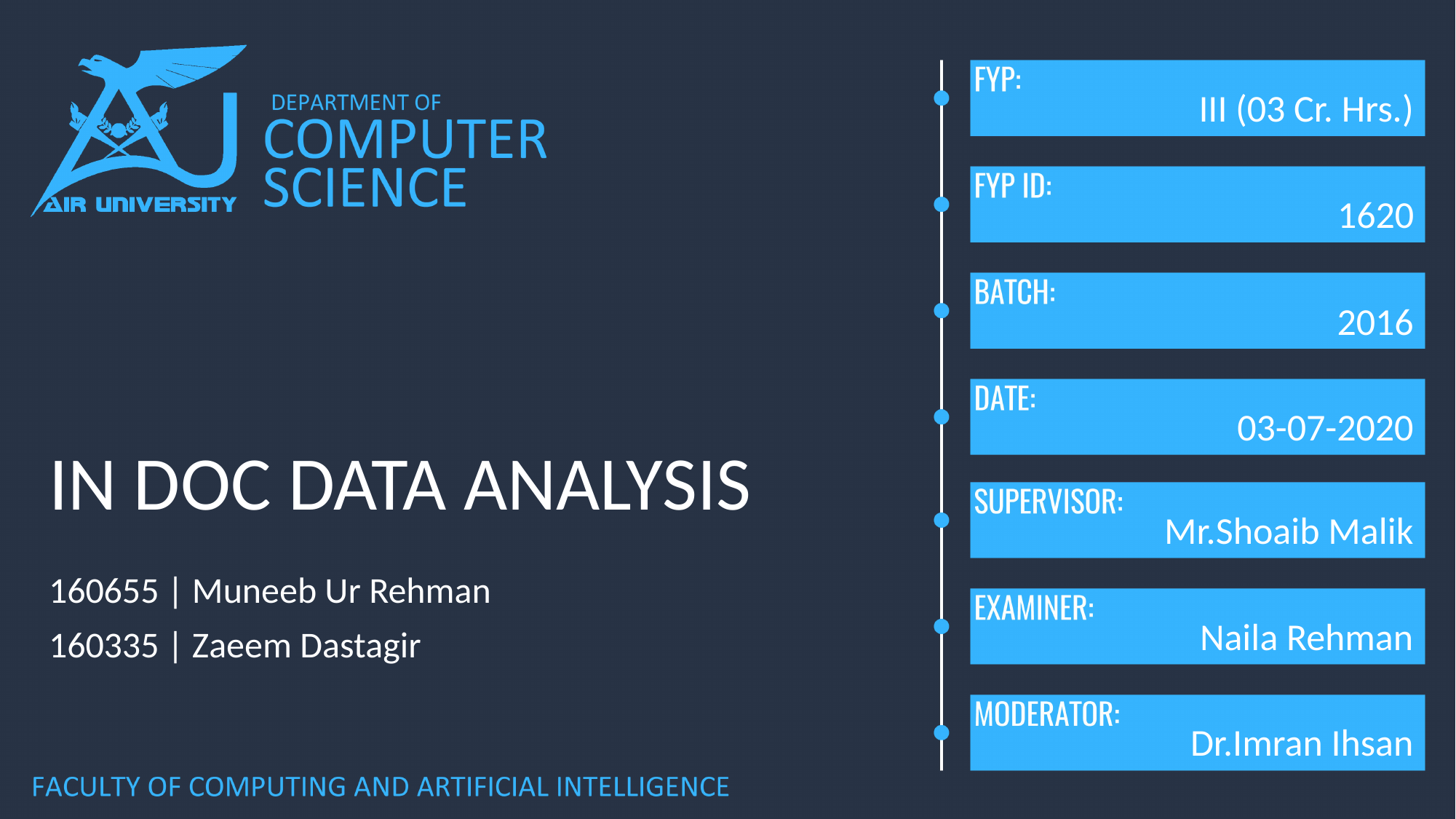

III (03 Cr. Hrs.)
1620
# IN DOC DATA ANALYSIS
2016
03-07-2020
Mr.Shoaib Malik
160655 | Muneeb Ur Rehman
160335 | Zaeem Dastagir

Naila Rehman
Dr.Imran Ihsan